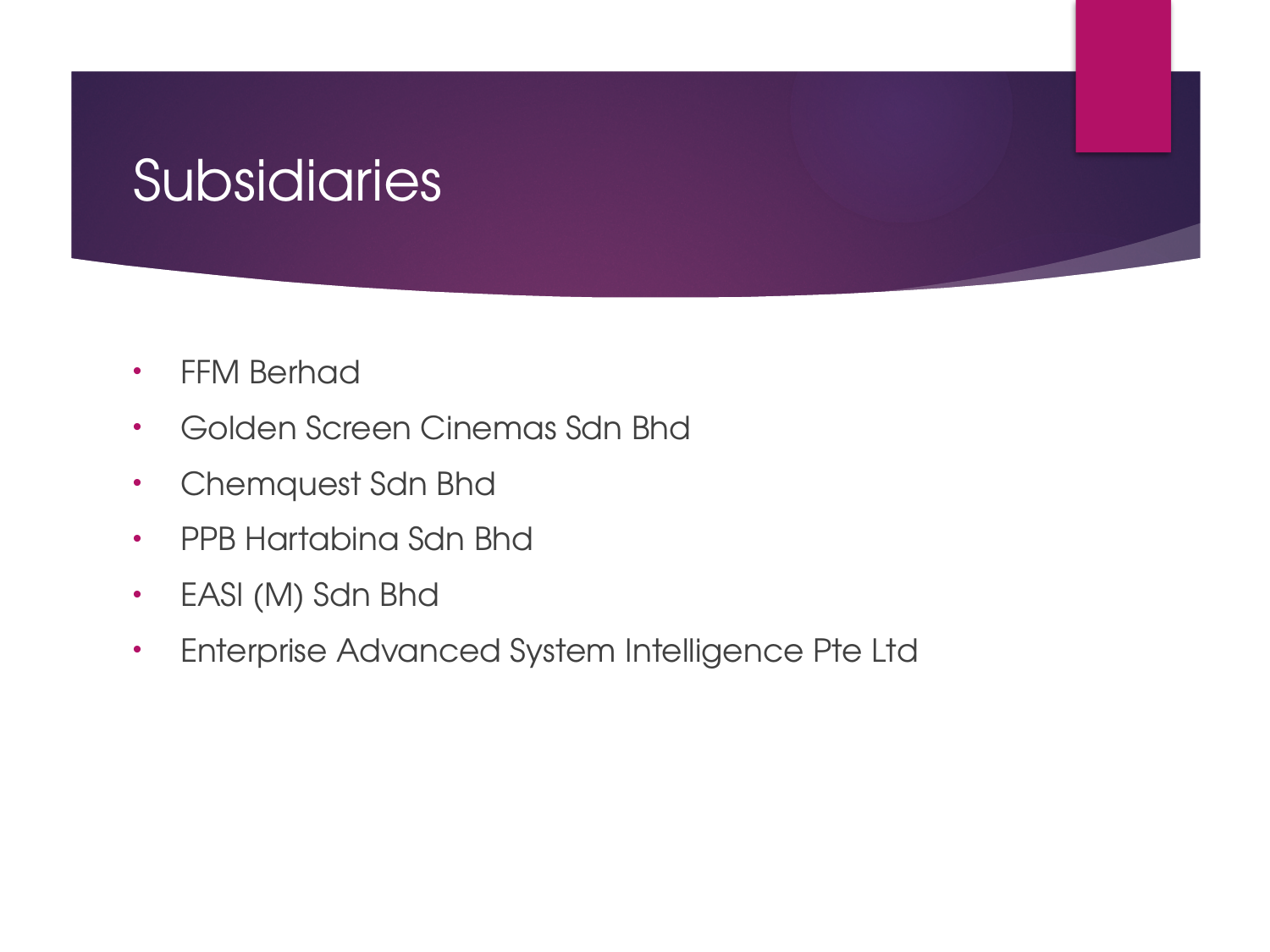

# Subsidiaries
FFM Berhad
Golden Screen Cinemas Sdn Bhd
Chemquest Sdn Bhd
PPB Hartabina Sdn Bhd
EASI (M) Sdn Bhd
Enterprise Advanced System Intelligence Pte Ltd